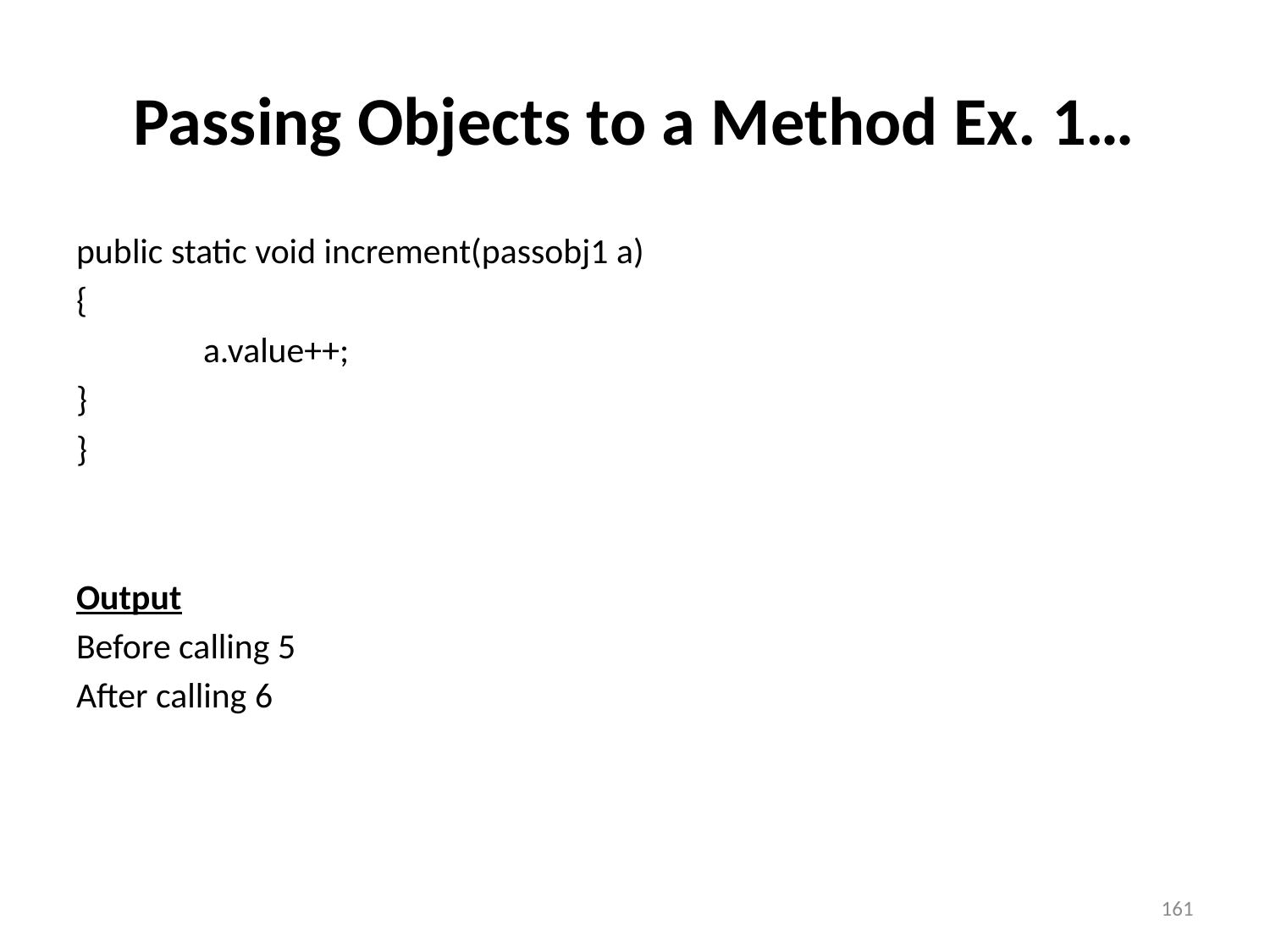

# Passing Objects to a Method Ex. 1…
public static void increment(passobj1 a)
{
	a.value++;
}
}

Output
Before calling 5
After calling 6
161